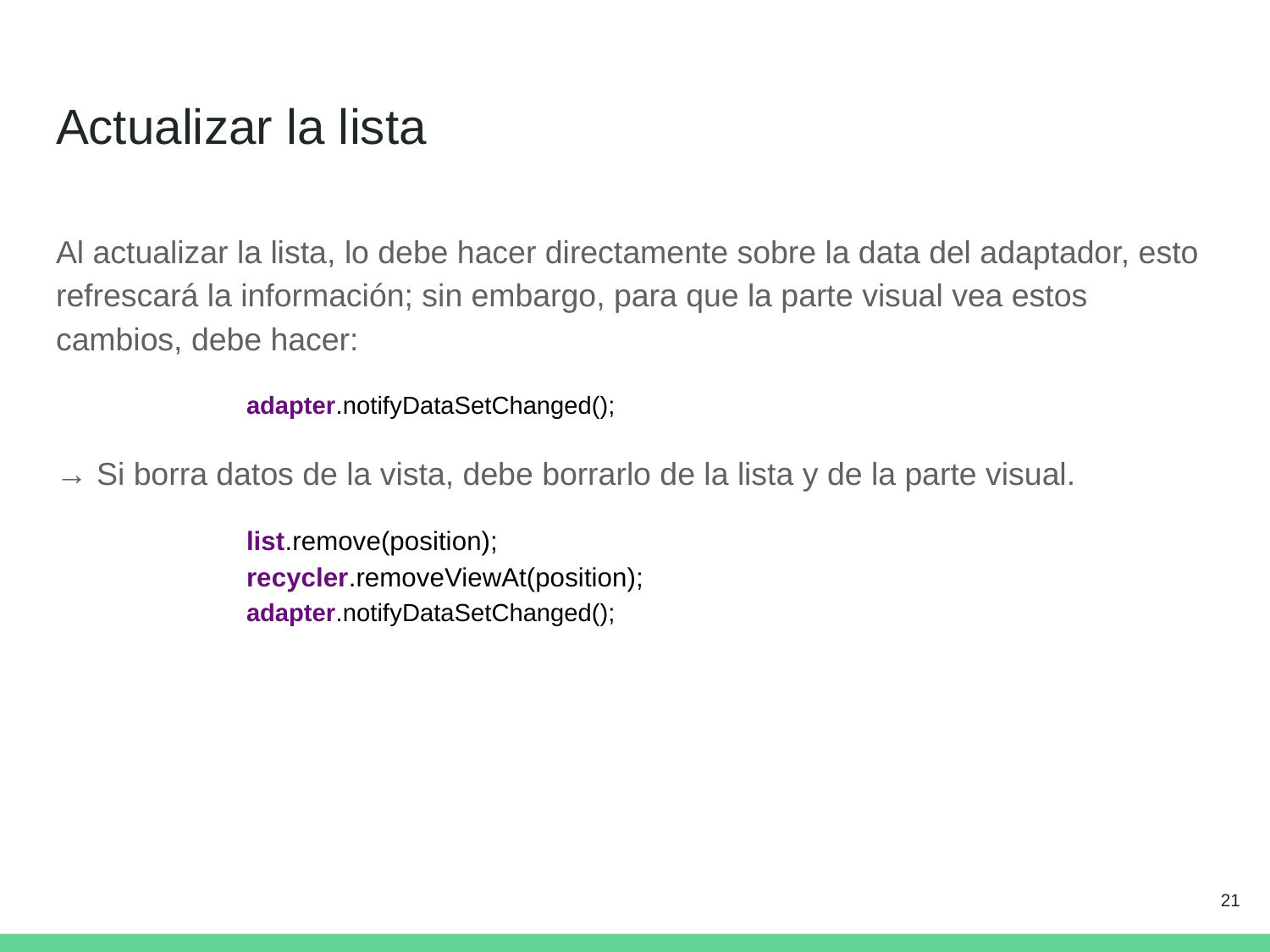

# Actualizar la lista
Al actualizar la lista, lo debe hacer directamente sobre la data del adaptador, esto refrescará la información; sin embargo, para que la parte visual vea estos cambios, debe hacer:
adapter.notifyDataSetChanged();
→ Si borra datos de la vista, debe borrarlo de la lista y de la parte visual.
list.remove(position);
recycler.removeViewAt(position);
adapter.notifyDataSetChanged();
21